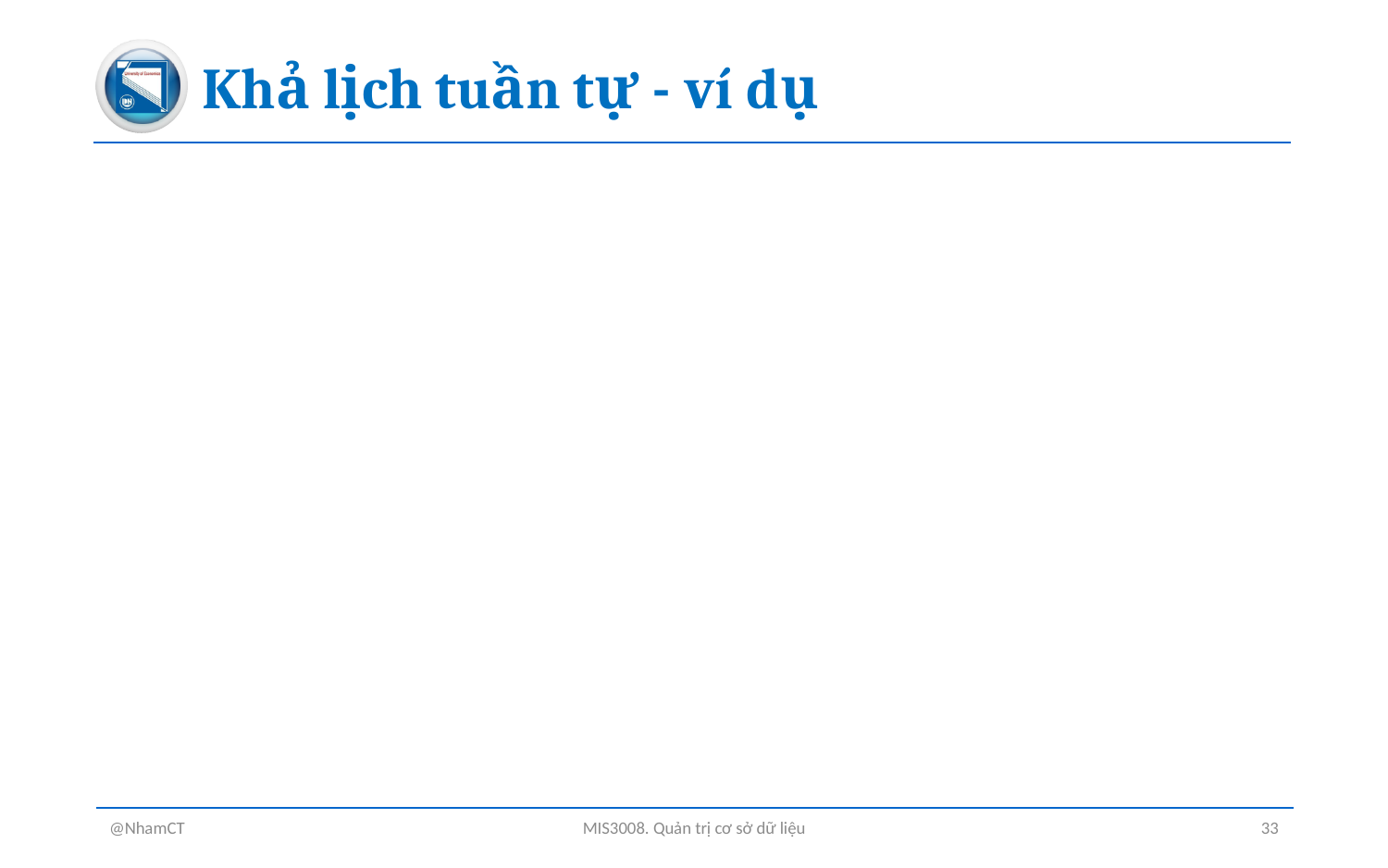

# Khả lịch tuần tự - ví dụ

@NhamCT
MIS3008. Quản trị cơ sở dữ liệu
33